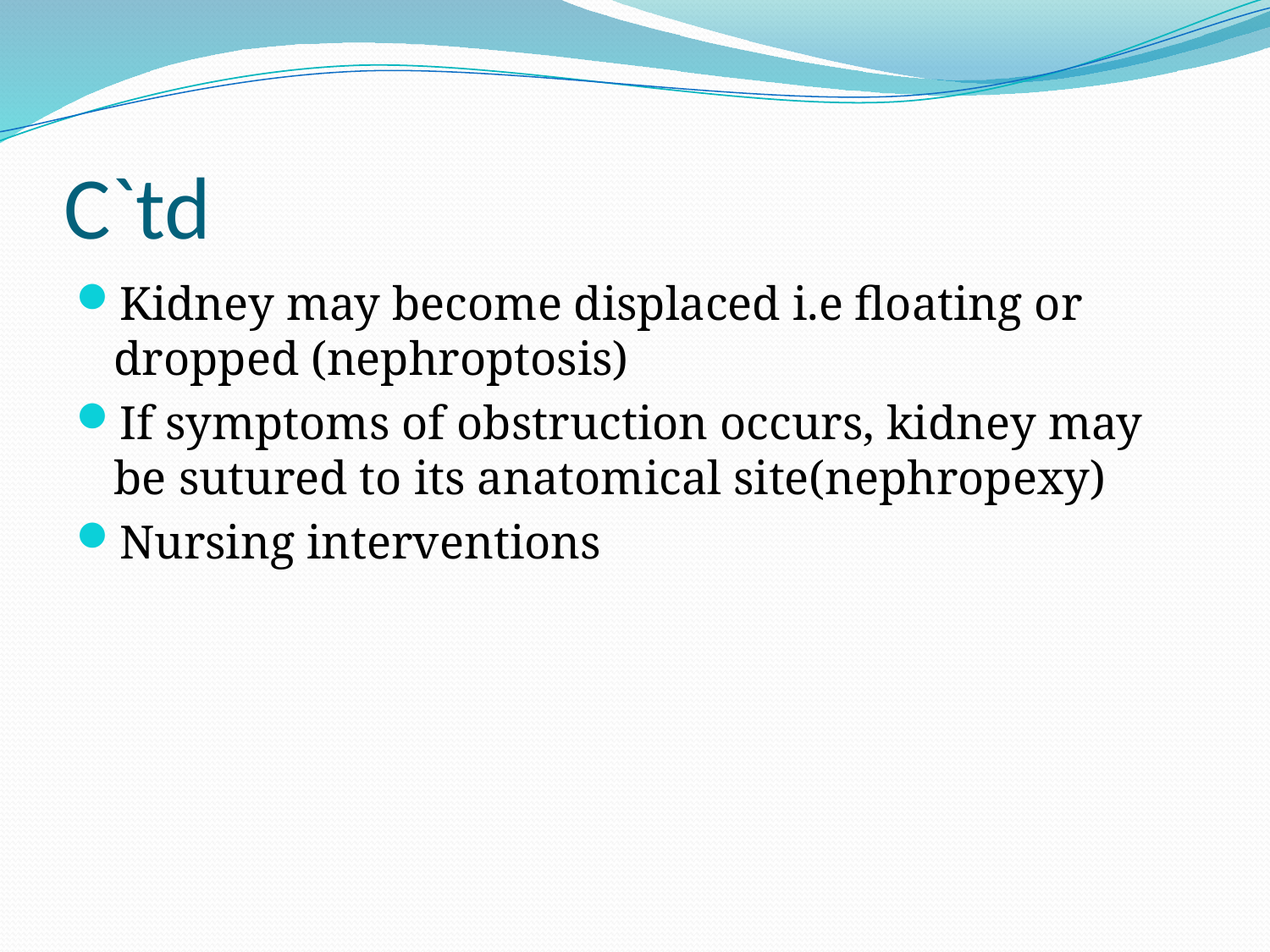

# C`td
Kidney may become displaced i.e floating or dropped (nephroptosis)
If symptoms of obstruction occurs, kidney may be sutured to its anatomical site(nephropexy)
Nursing interventions